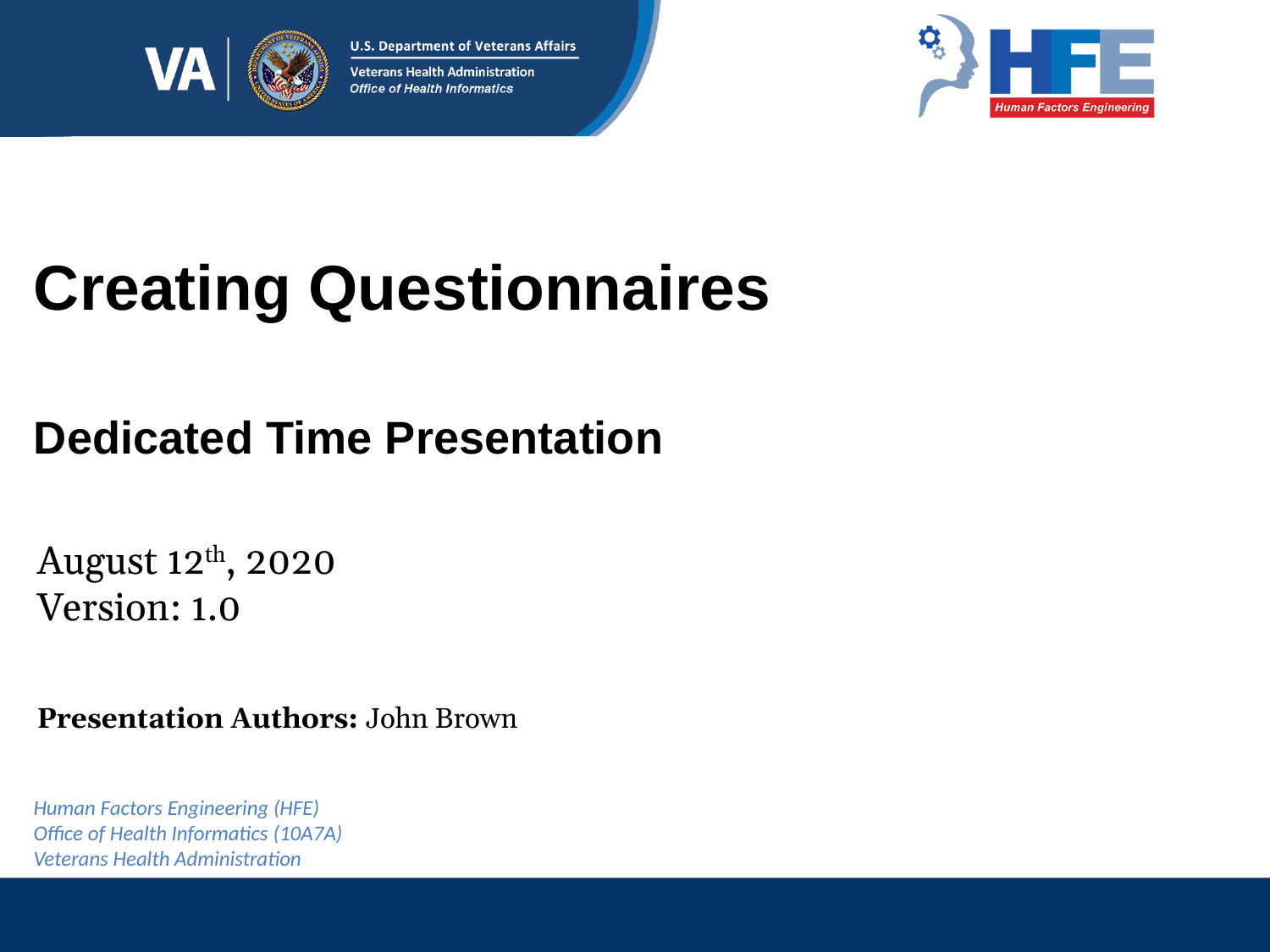

# Creating Questionnaires
Dedicated Time Presentation
August 12th, 2020
Version: 1.0

Presentation Authors: John Brown
Human Factors Engineering (HFE)
Office of Health Informatics (10A7A)
Veterans Health Administration